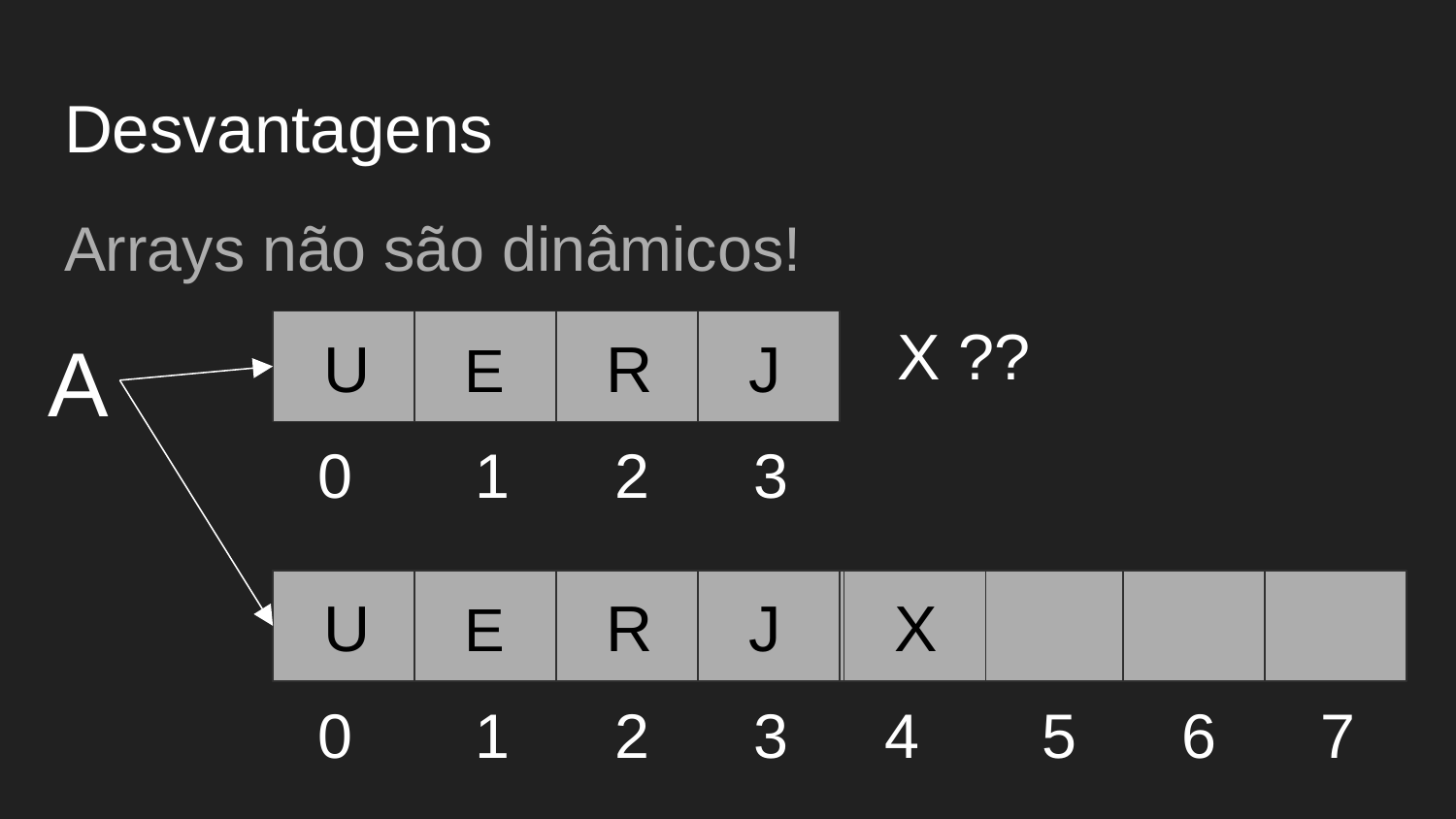

# Desvantagens
Arrays não são dinâmicos!
  X ??
A
  U
  E
  R
  J
 0       1      2      3

 0       1      2      3
 4       5      6      7
  U
  E
  R
  J

  X